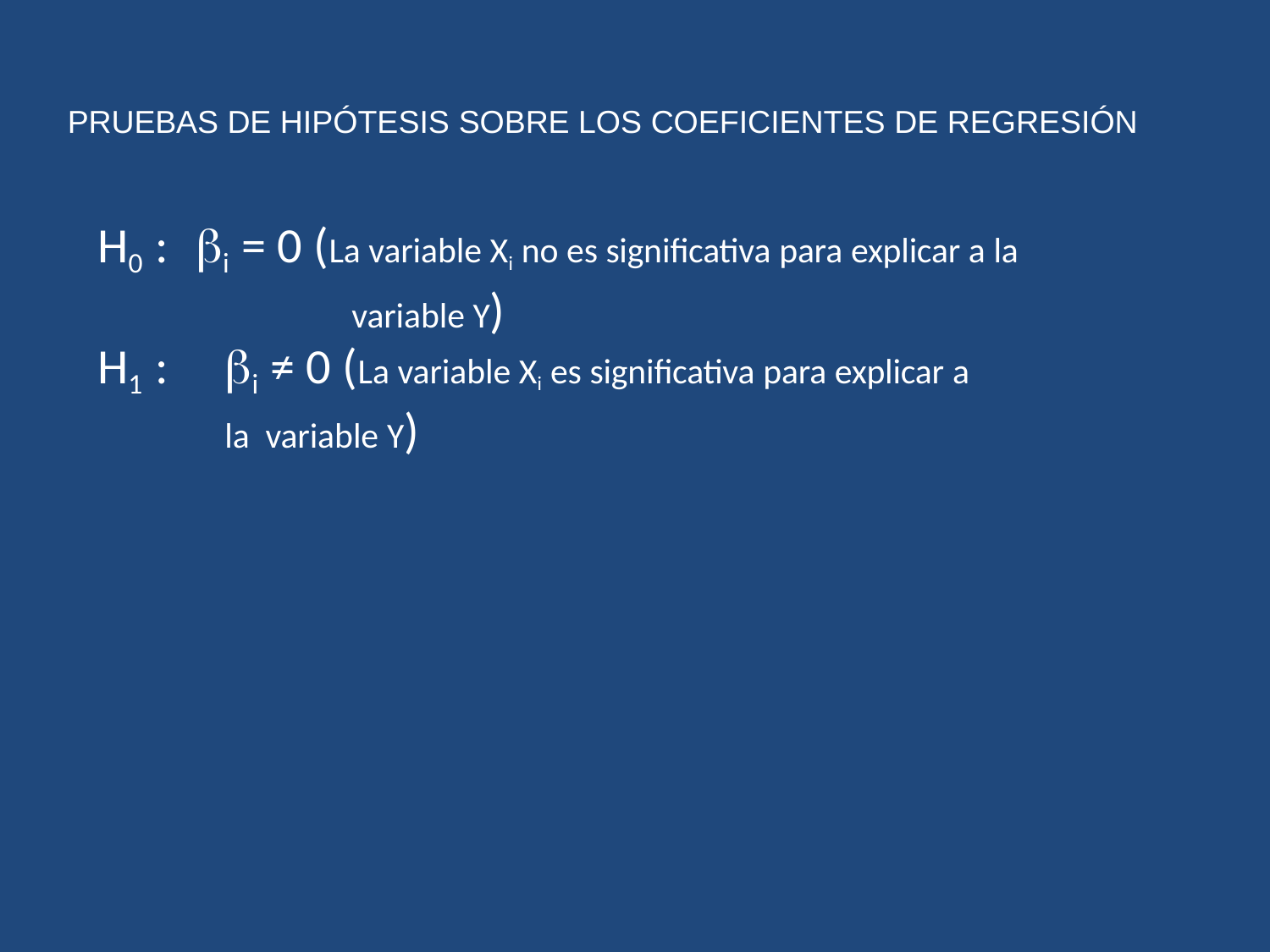

PRUEBAS DE HIPÓTESIS SOBRE LOS COEFICIENTES DE REGRESIÓN
# H0 :	βi = 0 (La variable Xi no es significativa para explicar a la
variable Y)
H1 :	βi ≠ 0 (La variable Xi es significativa para explicar a la  variable Y)